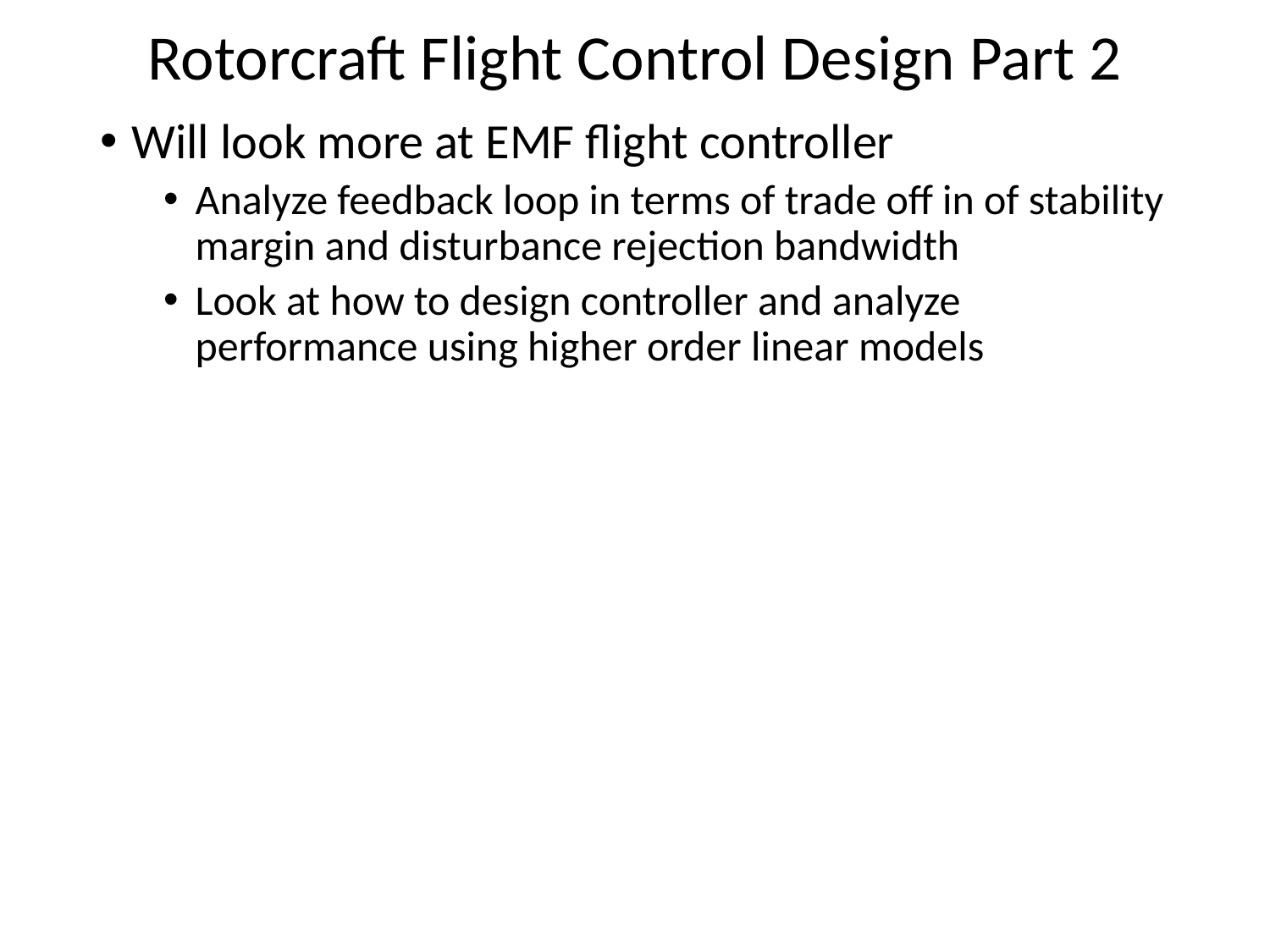

# Rotorcraft Flight Control Design Part 2
Will look more at EMF flight controller
Analyze feedback loop in terms of trade off in of stability margin and disturbance rejection bandwidth
Look at how to design controller and analyze performance using higher order linear models